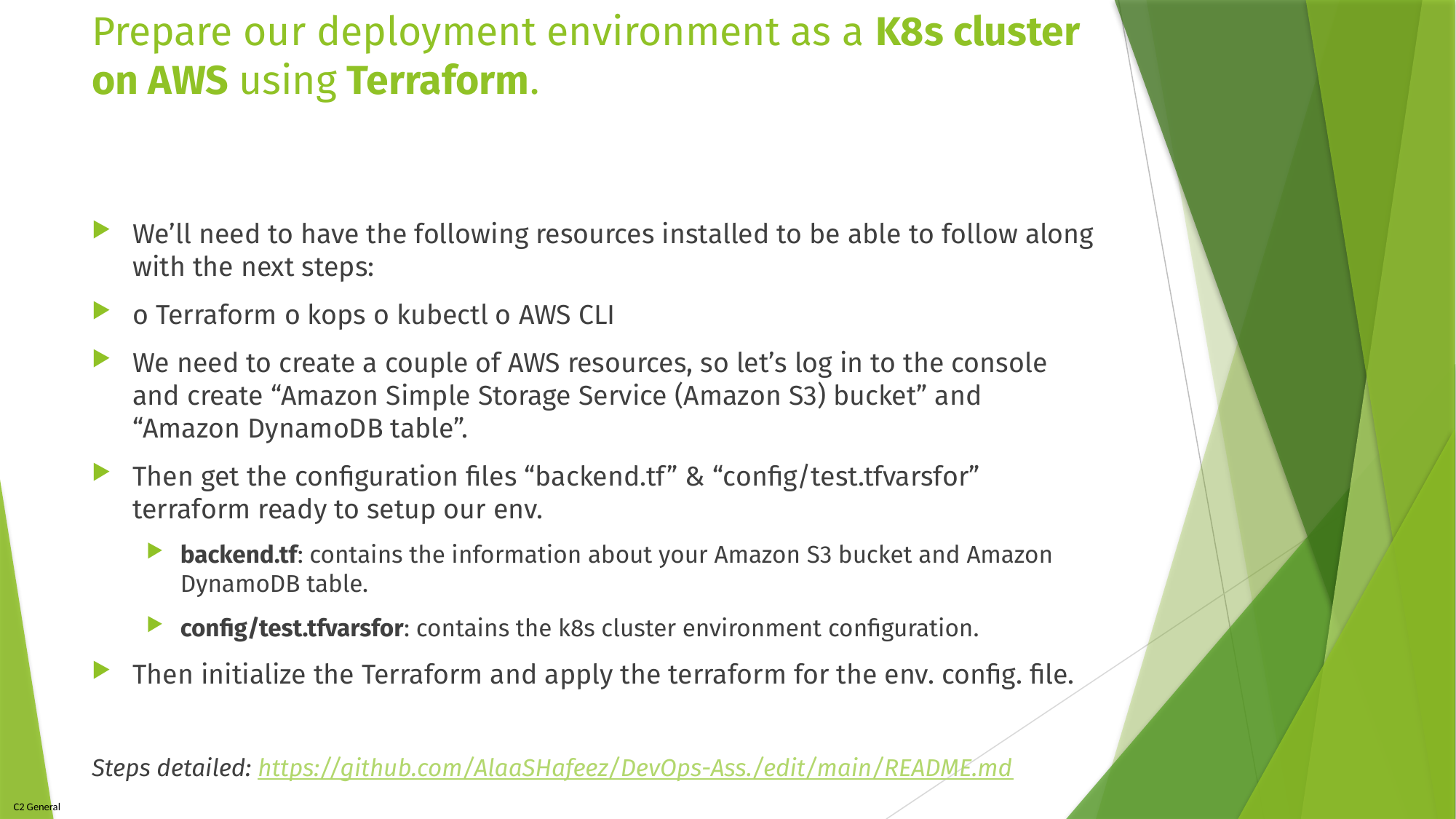

# Prepare our deployment environment as a K8s cluster on AWS using Terraform.
We’ll need to have the following resources installed to be able to follow along with the next steps:
o Terraform o kops o kubectl o AWS CLI
We need to create a couple of AWS resources, so let’s log in to the console and create “Amazon Simple Storage Service (Amazon S3) bucket” and “Amazon DynamoDB table”.
Then get the configuration files “backend.tf” & “config/test.tfvarsfor” terraform ready to setup our env.
backend.tf: contains the information about your Amazon S3 bucket and Amazon DynamoDB table.
config/test.tfvarsfor: contains the k8s cluster environment configuration.
Then initialize the Terraform and apply the terraform for the env. config. file.

Steps detailed: https://github.com/AlaaSHafeez/DevOps-Ass./edit/main/README.md